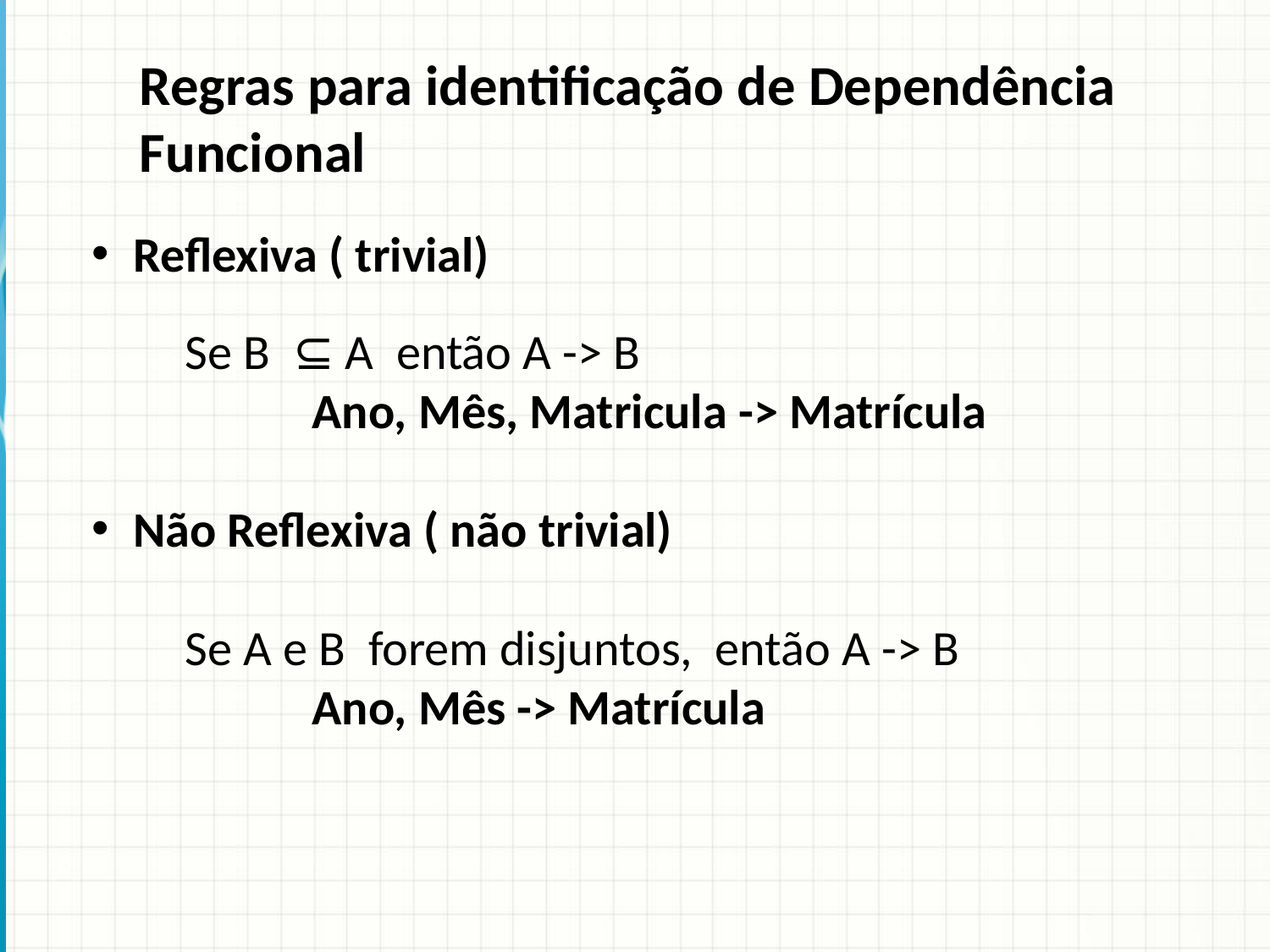

Regras para identificação de Dependência Funcional

 Reflexiva ( trivial)

Se B  ⊆ A  então A -> B
	Ano, Mês, Matricula -> Matrícula

 Não Reflexiva ( não trivial)

Se A e B  forem disjuntos,  então A -> B
	Ano, Mês -> Matrícula